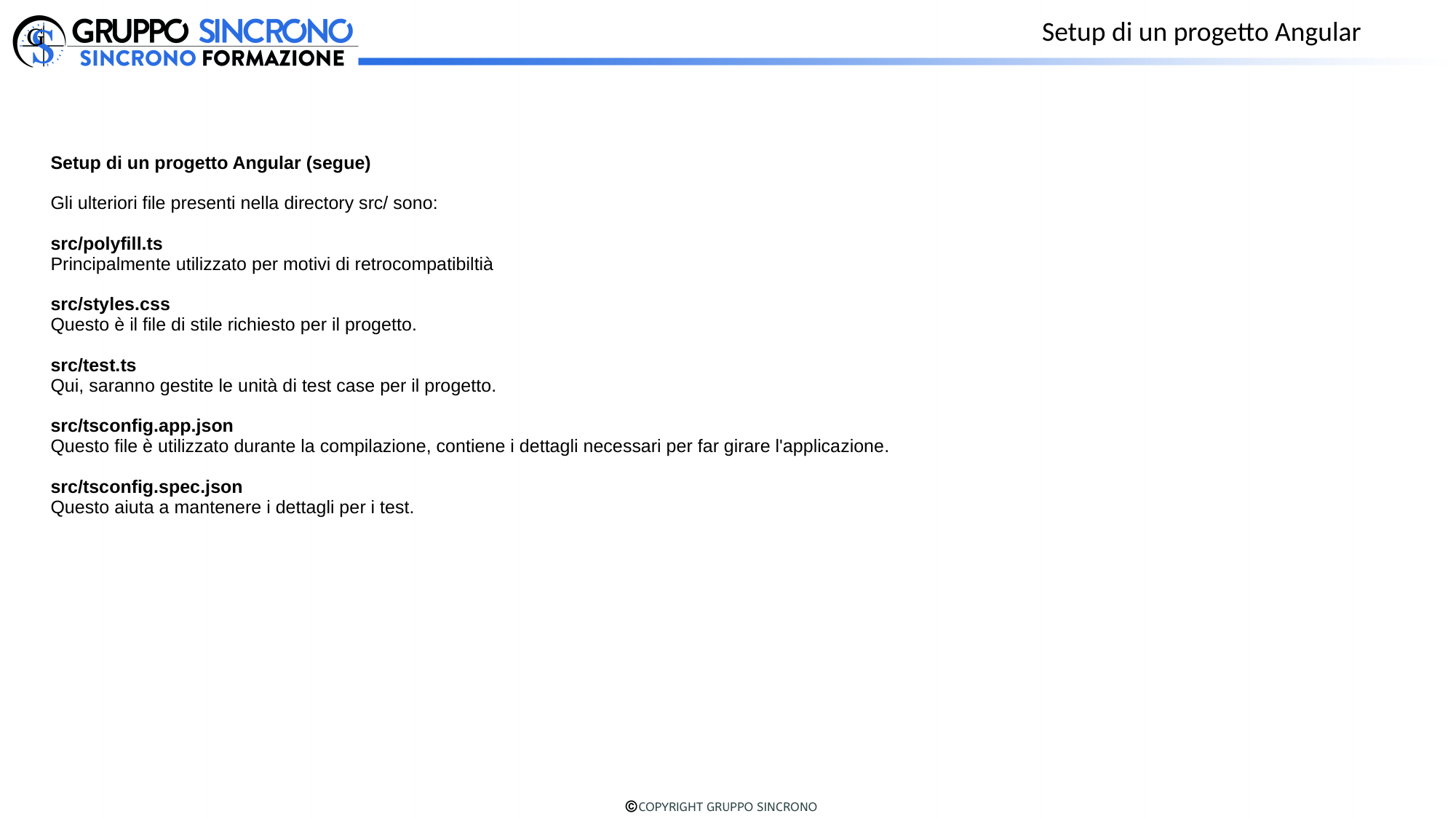

Setup di un progetto Angular
Setup di un progetto Angular (segue)

Gli ulteriori file presenti nella directory src/ sono:

src/polyfill.ts
Principalmente utilizzato per motivi di retrocompatibiltià

src/styles.css
Questo è il file di stile richiesto per il progetto.

src/test.ts
Qui, saranno gestite le unità di test case per il progetto.

src/tsconfig.app.json
Questo file è utilizzato durante la compilazione, contiene i dettagli necessari per far girare l'applicazione.

src/tsconfig.spec.json
Questo aiuta a mantenere i dettagli per i test.